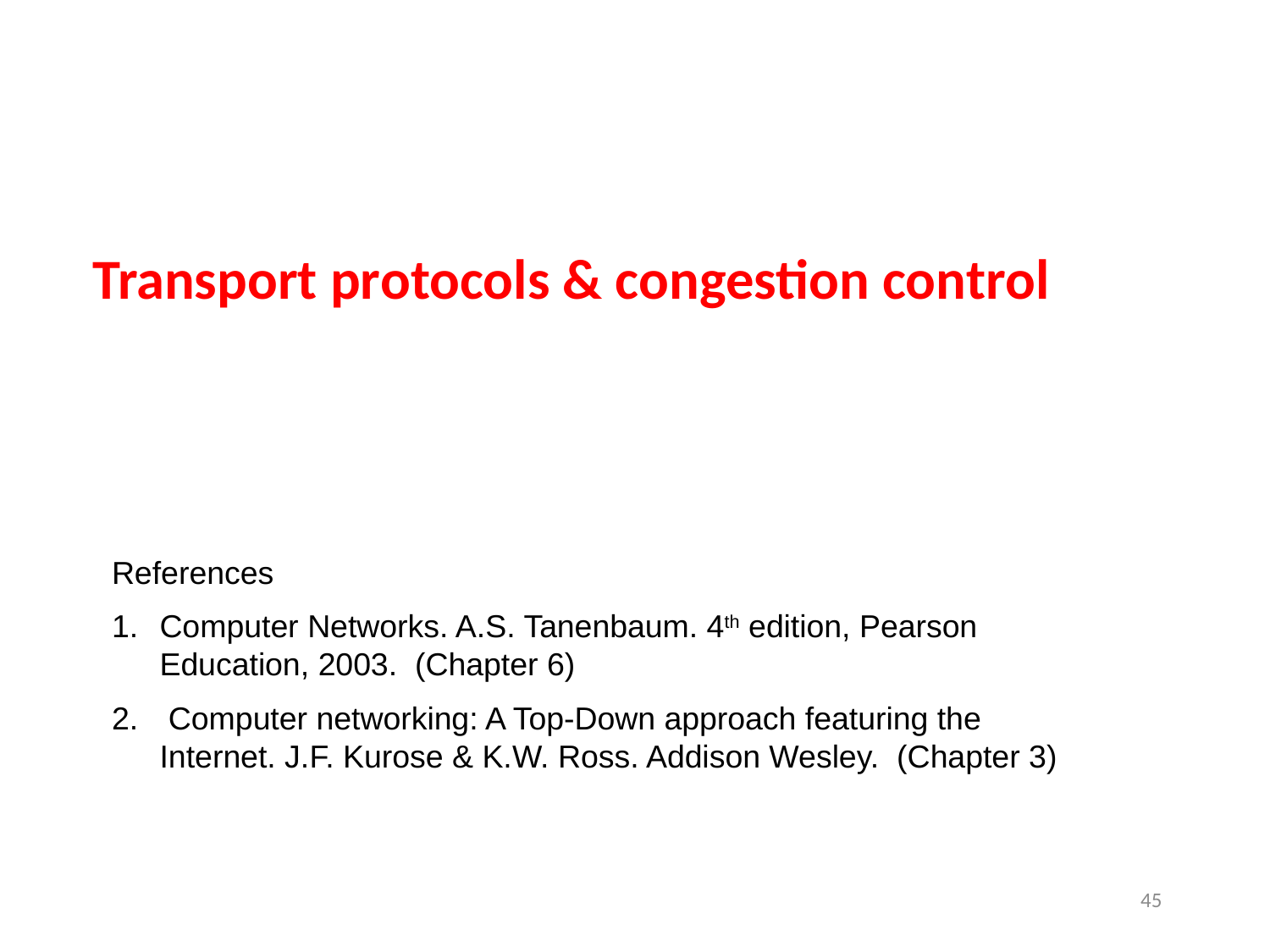

#
Transport protocols & congestion control

References
Computer Networks. A.S. Tanenbaum. 4th edition, Pearson Education, 2003.  (Chapter 6)
 Computer networking: A Top-Down approach featuring the Internet. J.F. Kurose & K.W. Ross. Addison Wesley.  (Chapter 3)
45